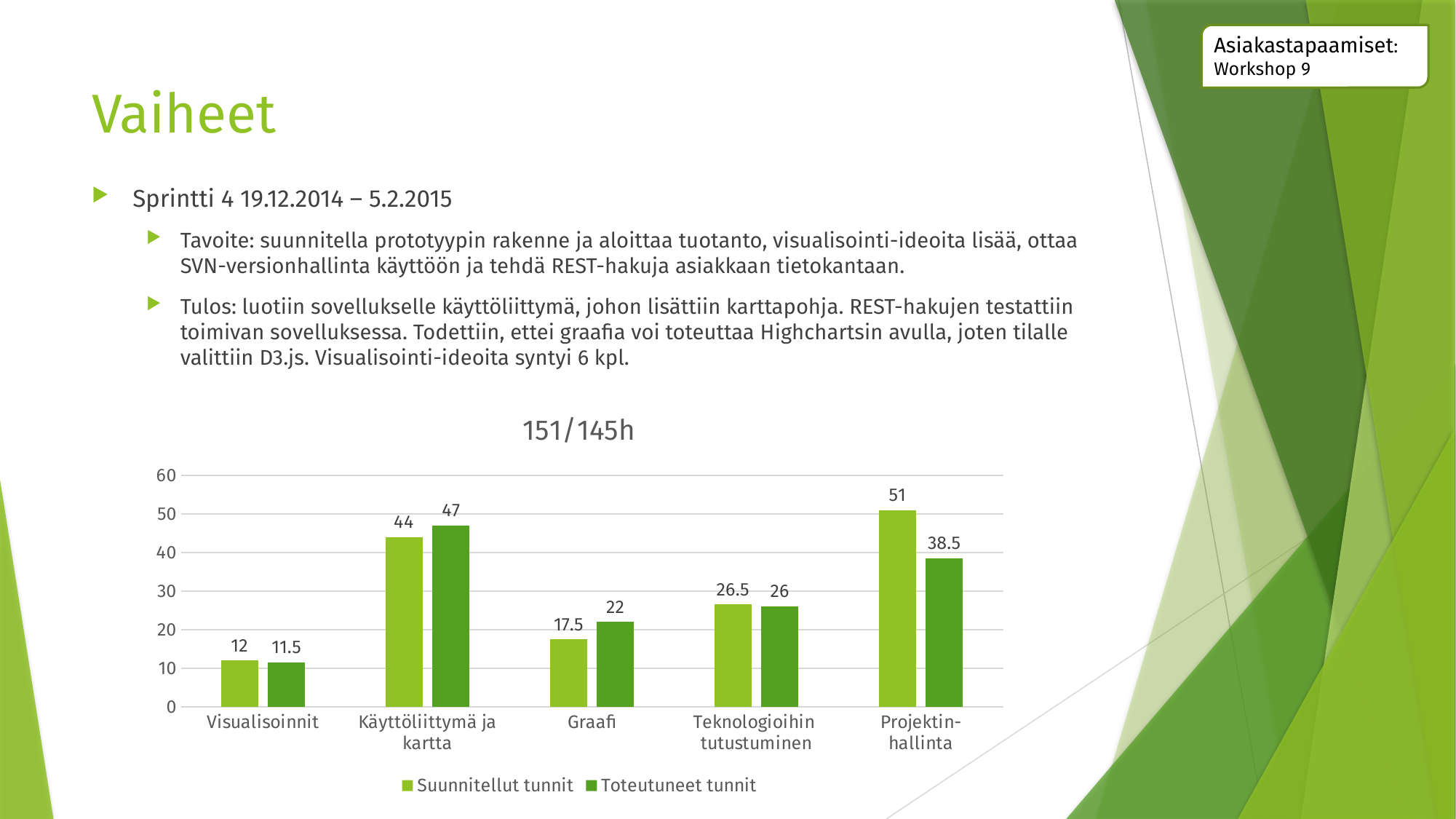

Asiakastapaamiset:
Workshop 9
# Vaiheet
Sprintti 4 19.12.2014 – 5.2.2015
Tavoite: suunnitella prototyypin rakenne ja aloittaa tuotanto, visualisointi-ideoita lisää, ottaa SVN-versionhallinta käyttöön ja tehdä REST-hakuja asiakkaan tietokantaan.
Tulos: luotiin sovellukselle käyttöliittymä, johon lisättiin karttapohja. REST-hakujen testattiin toimivan sovelluksessa. Todettiin, ettei graafia voi toteuttaa Highchartsin avulla, joten tilalle valittiin D3.js. Visualisointi-ideoita syntyi 6 kpl.

### Chart: 151/145h

| Category | Suunnitellut tunnit | Toteutuneet tunnit |
|---|---|---|
| Visualisoinnit | 12.0 | 11.5 |
| Käyttöliittymä ja
kartta | 44.0 | 47.0 |
| Graafi | 17.5 | 22.0 |
| Teknologioihin
tutustuminen | 26.5 | 26.0 |
| Projektin-
hallinta | 51.0 | 38.5 |